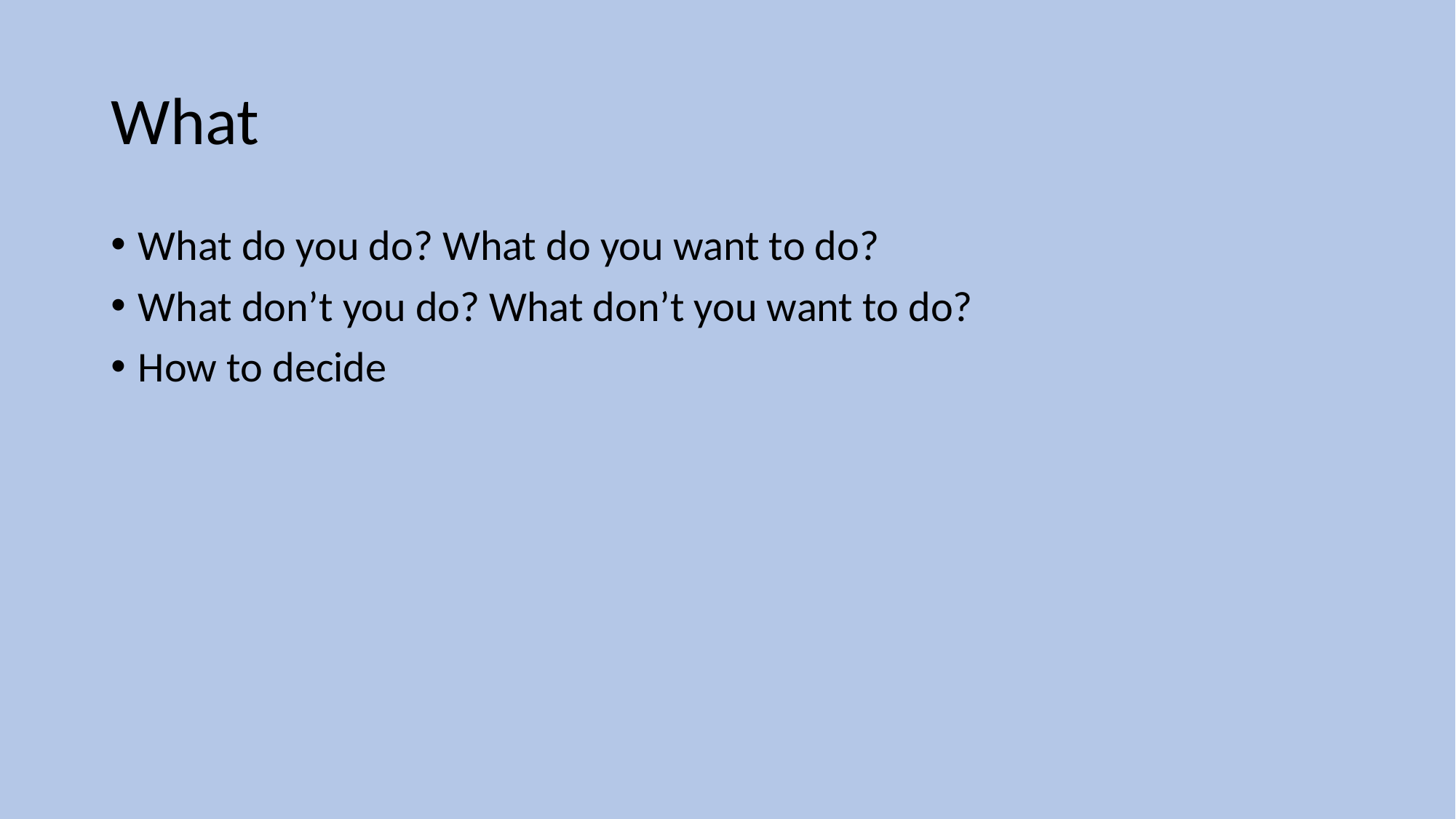

# What
What do you do? What do you want to do?
What don’t you do? What don’t you want to do?
How to decide